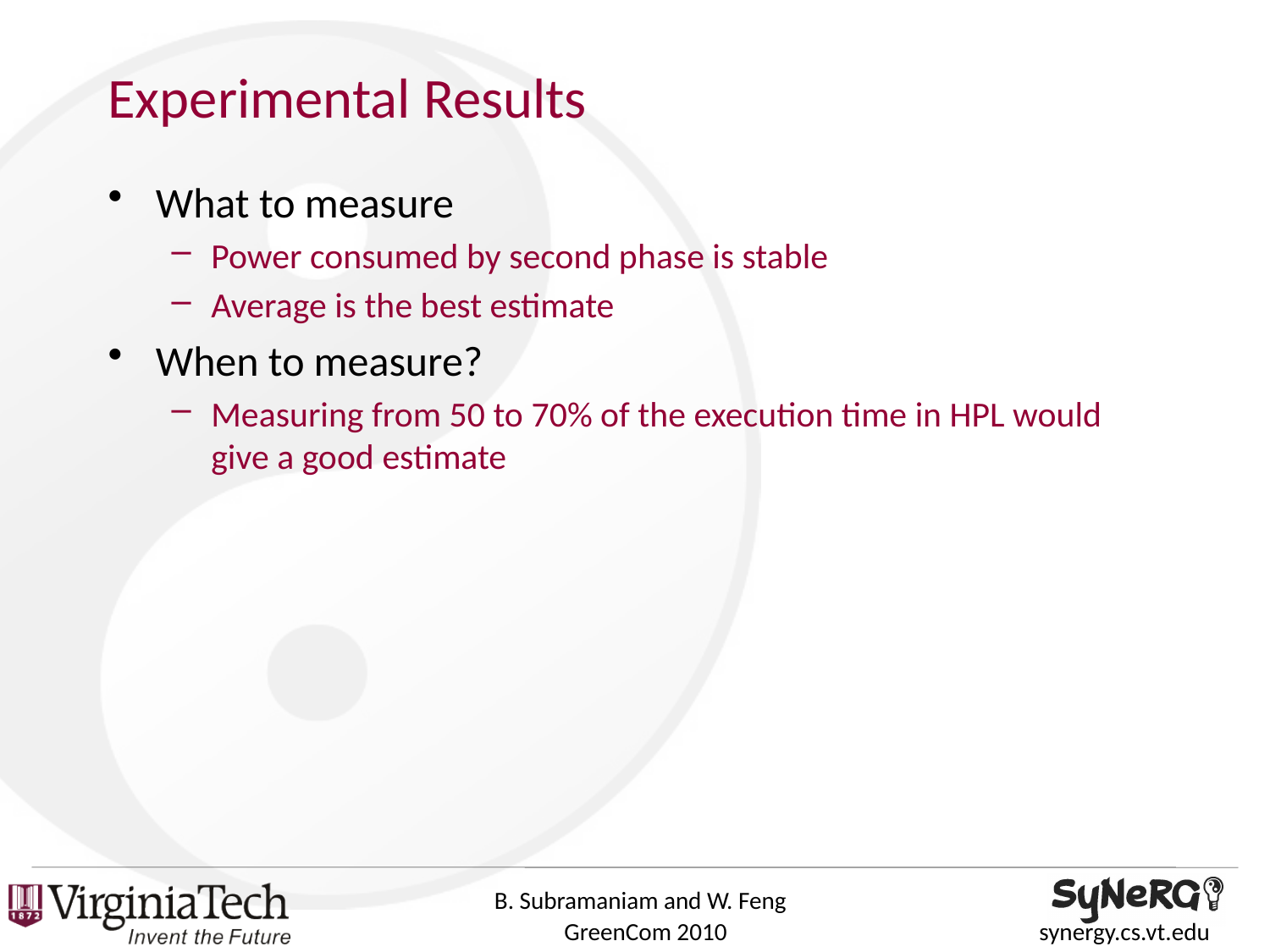

# Experimental Results
What to measure
Power consumed by second phase is stable
Average is the best estimate
When to measure?
Measuring from 50 to 70% of the execution time in HPL would give a good estimate
B. Subramaniam and W. Feng
GreenCom 2010